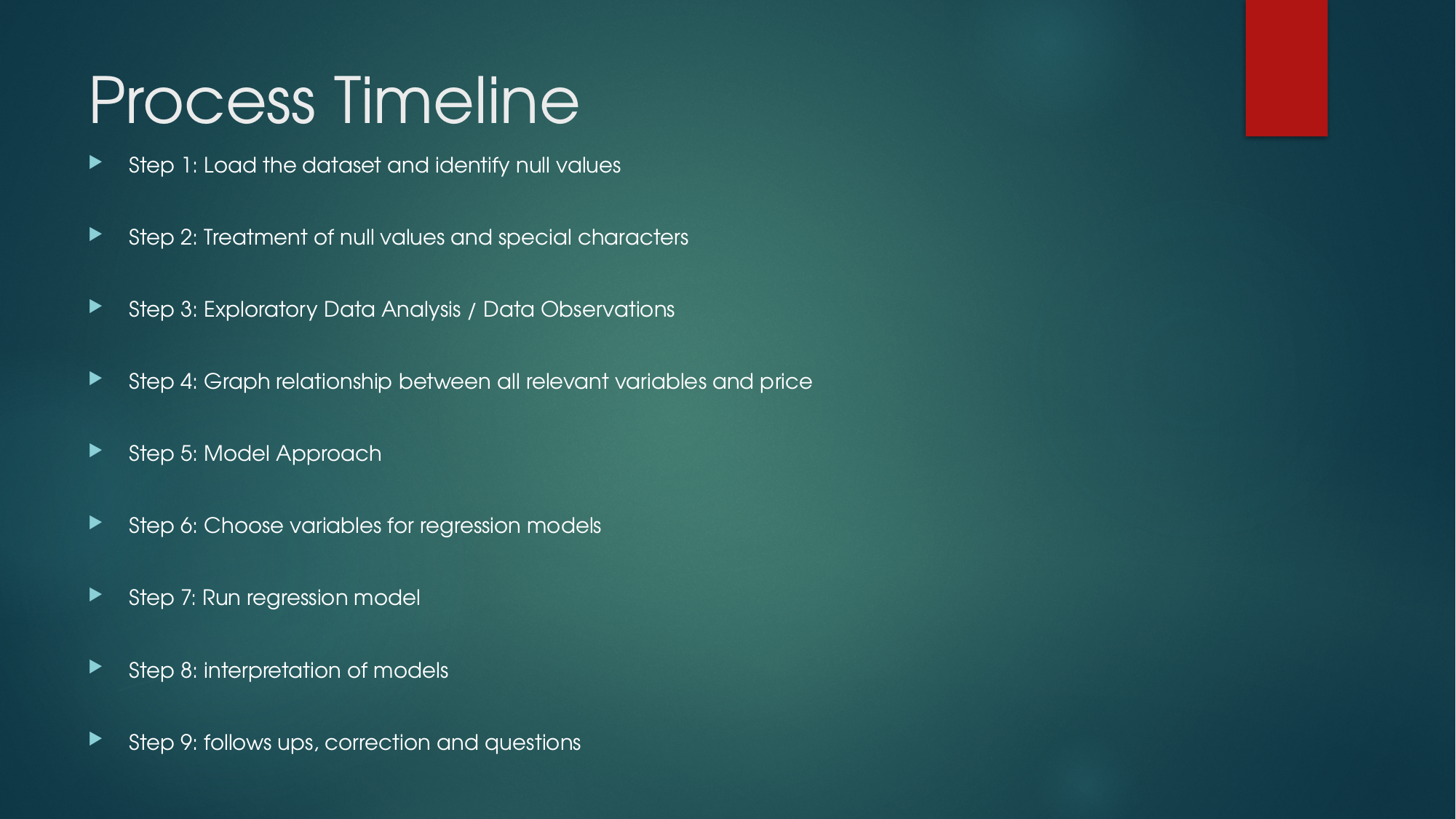

# Process Timeline
Step 1: Load the dataset and identify null values

Step 2: Treatment of null values and special characters

Step 3: Exploratory Data Analysis / Data Observations

Step 4: Graph relationship between all relevant variables and price

Step 5: Model Approach

Step 6: Choose variables for regression models

Step 7: Run regression model

Step 8: interpretation of models

Step 9: follows ups, correction and questions